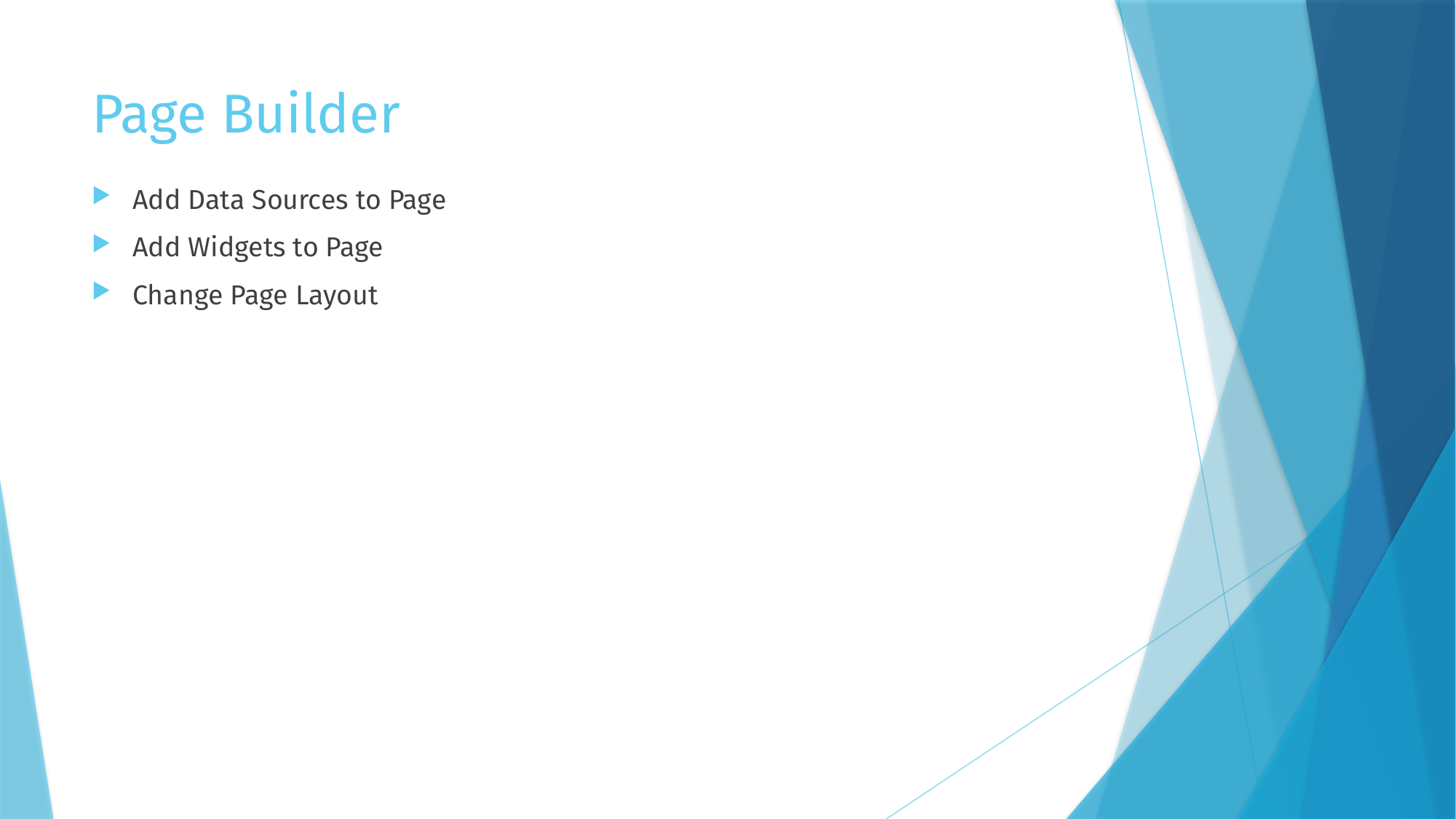

# Page Builder
Add Data Sources to Page
Add Widgets to Page
Change Page Layout